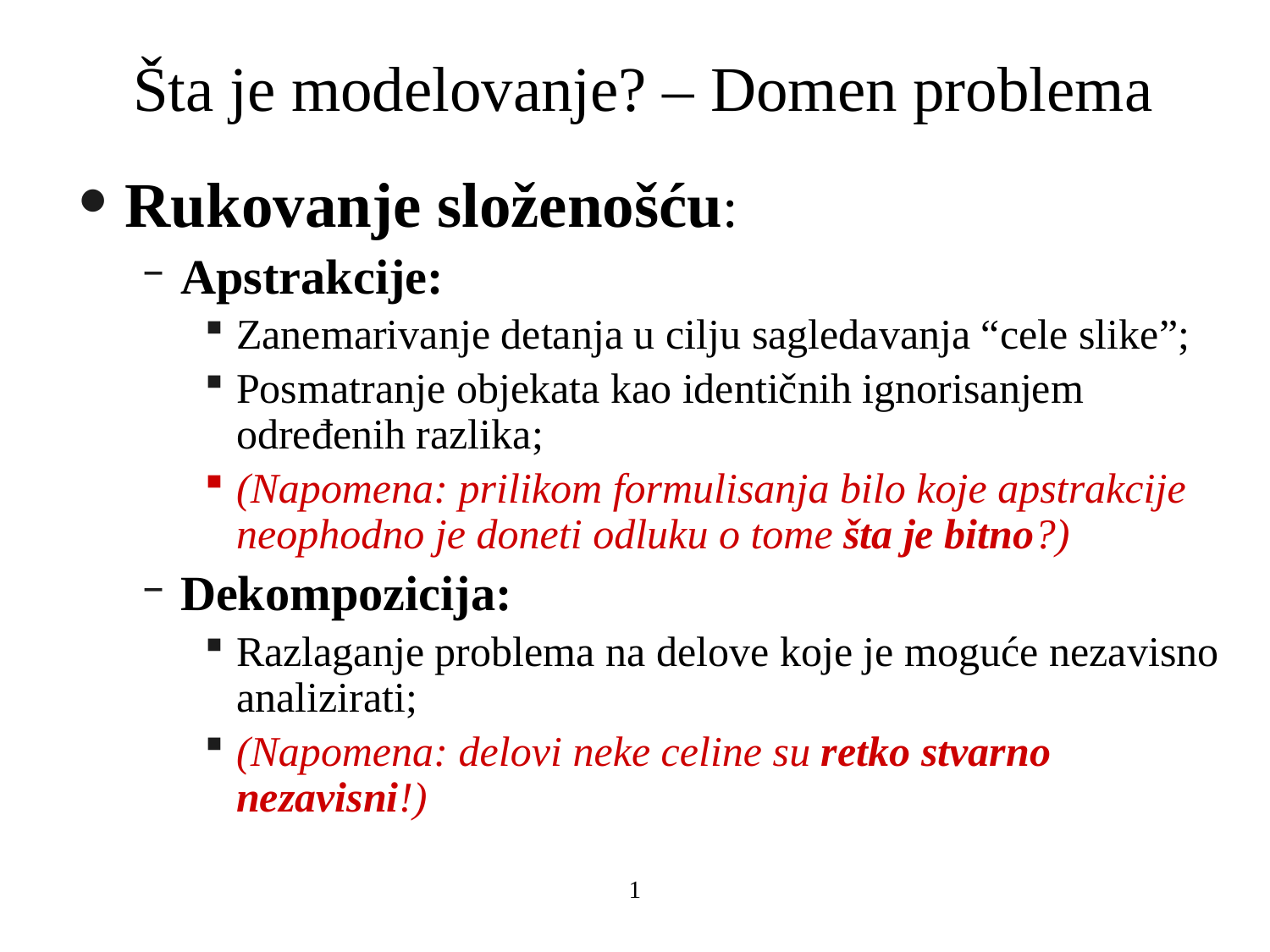

# Šta je modelovanje? – Domen problema
Rukovanje složenošću:
Apstrakcije:
Zanemarivanje detanja u cilju sagledavanja “cele slike”;
Posmatranje objekata kao identičnih ignorisanjem određenih razlika;
(Napomena: prilikom formulisanja bilo koje apstrakcije neophodno je doneti odluku o tome šta je bitno?)
Dekompozicija:
Razlaganje problema na delove koje je moguće nezavisno analizirati;
(Napomena: delovi neke celine su retko stvarno nezavisni!)
1